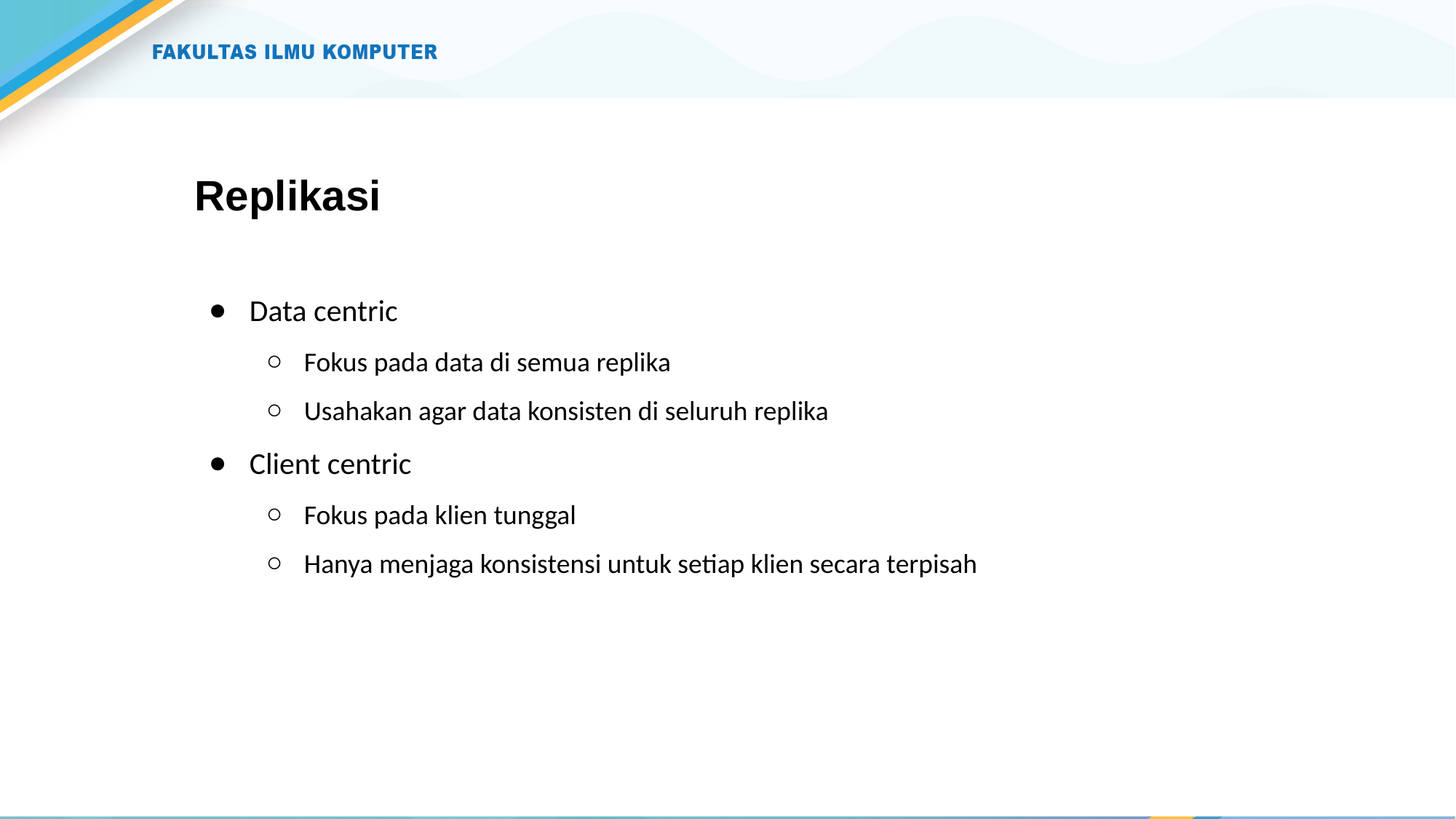

# Replikasi
Data centric
Fokus pada data di semua replika
Usahakan agar data konsisten di seluruh replika
Client centric
Fokus pada klien tunggal
Hanya menjaga konsistensi untuk setiap klien secara terpisah